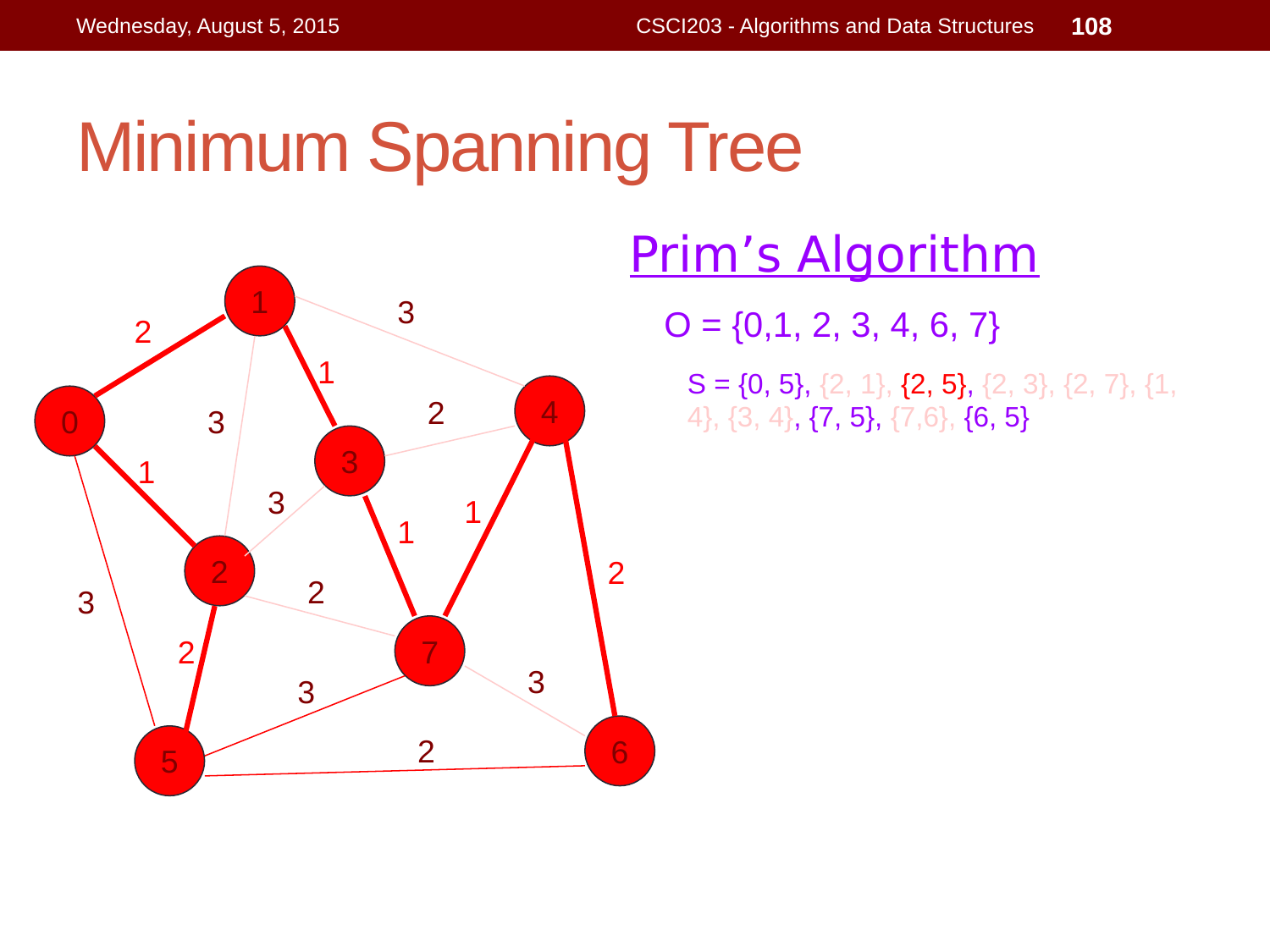

Wednesday, August 5, 2015
CSCI203 - Algorithms and Data Structures
108
# Minimum Spanning Tree
Prim’s Algorithm
1
3

2

1
4
0
2
3
3

1

3

1

1
2
2
2
3

7
2
3
3

6
2
5

O = {0,1, 2, 3, 4, 6, 7}
S = {0, 5}, {2, 1}, {2, 5}, {2, 3}, {2, 7}, {1, 4}, {3, 4}, {7, 5}, {7,6}, {6, 5}